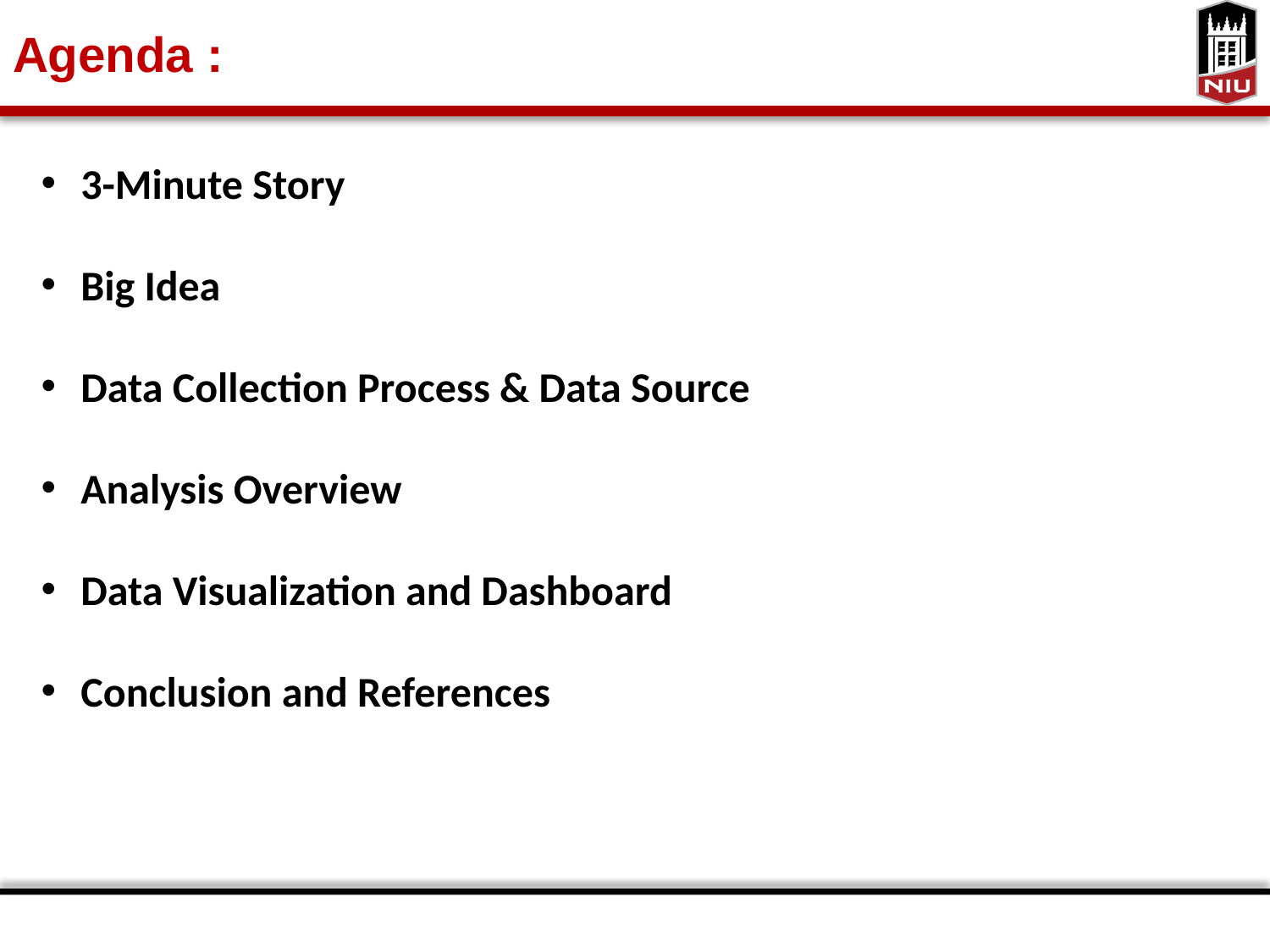

# Agenda :
3-Minute Story
Big Idea
Data Collection Process & Data Source
Analysis Overview
Data Visualization and Dashboard
Conclusion and References